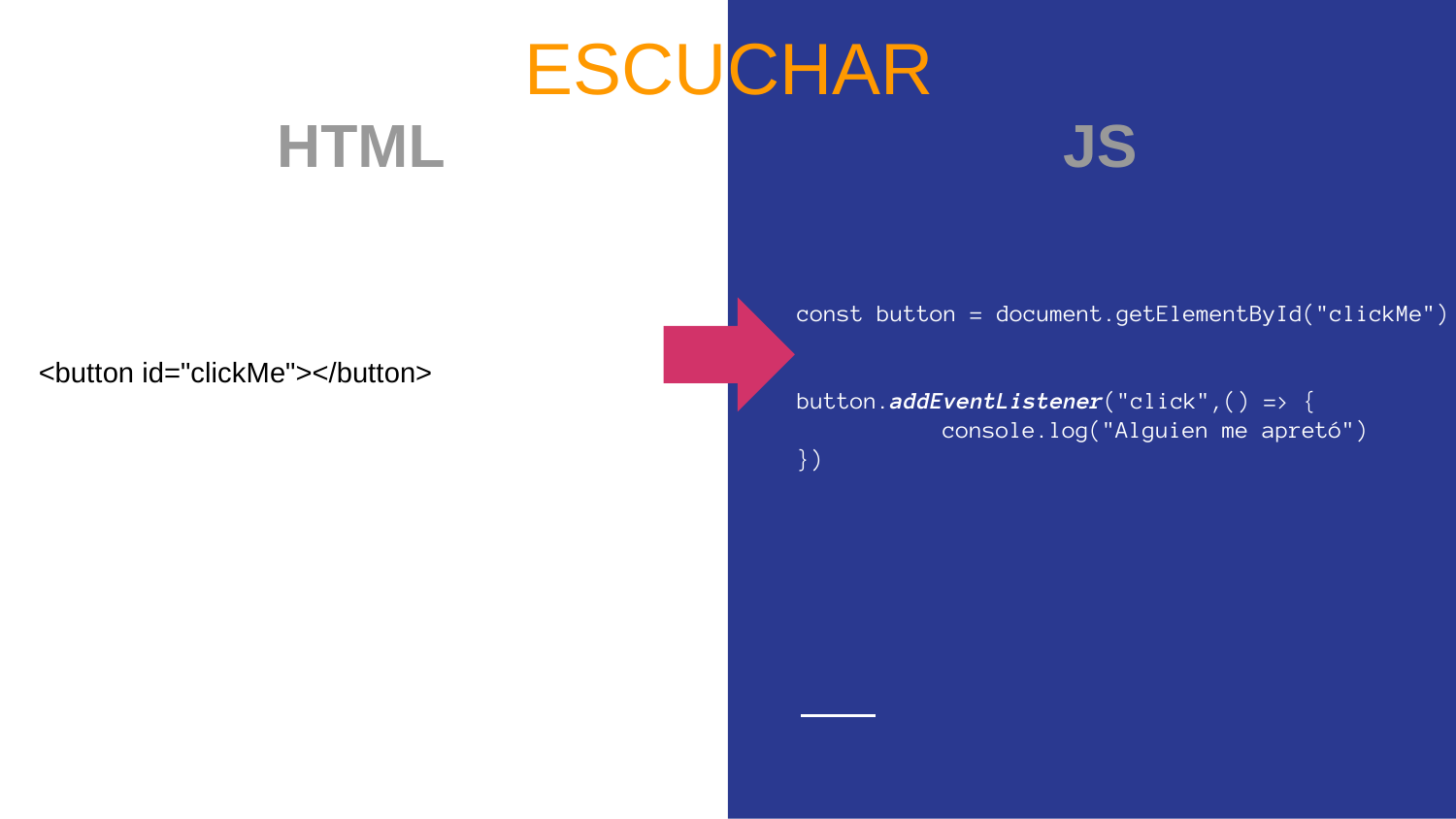

ESCUCHAR
<button id="clickMe"></button>
const button = document.getElementById("clickMe")

button.addEventListener("click",() => {
	console.log("Alguien me apretó")
})
HTML
JS